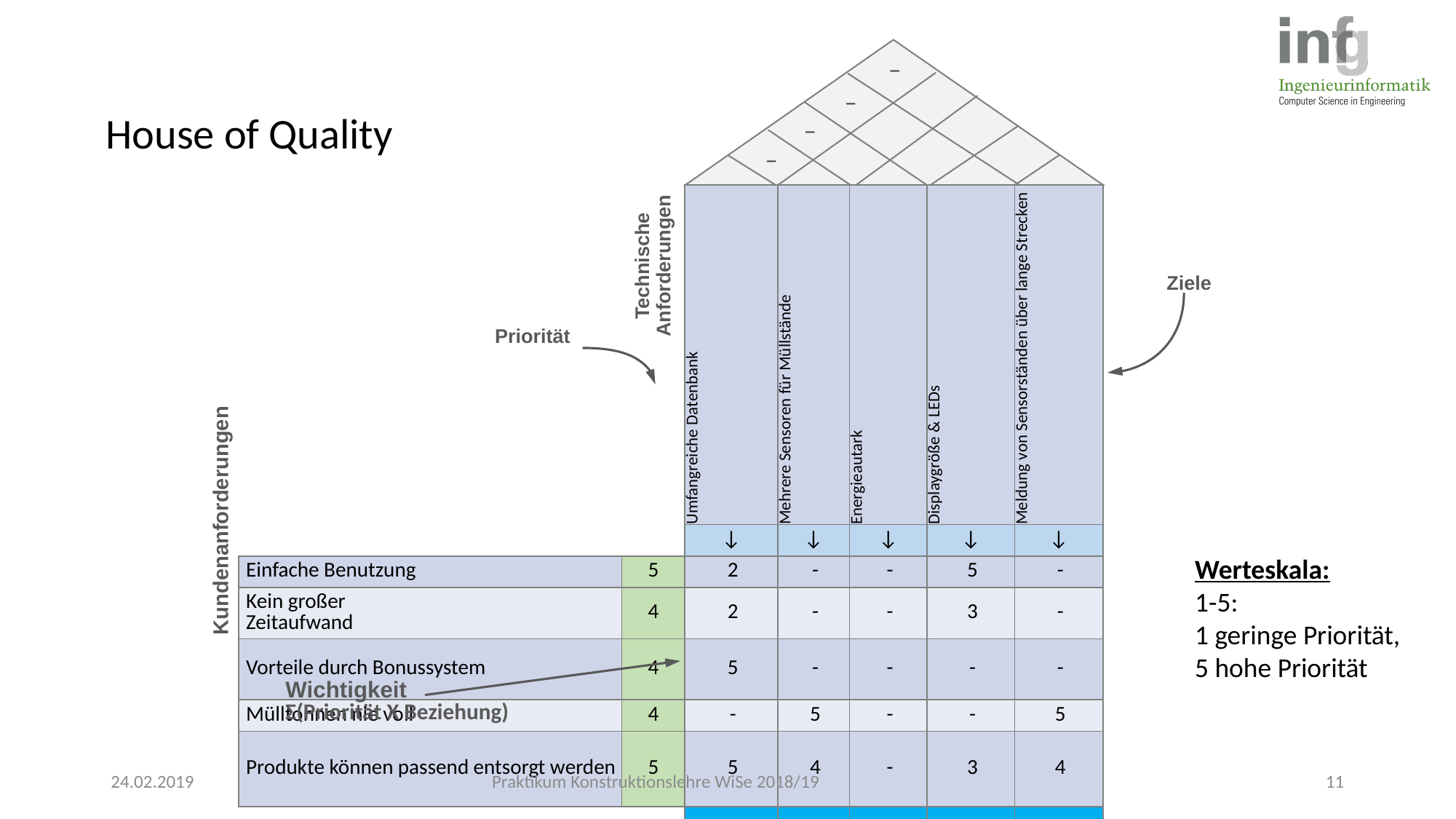

_
# House of Quality
_
_
_
|  |  | Umfangreiche Datenbank | Mehrere Sensoren für Müllstände | Energieautark | Displaygröße & LEDs | Meldung von Sensorständen über lange Strecken |
| --- | --- | --- | --- | --- | --- | --- |
|  |  | ↓ | ↓ | ↓ | ↓ | ↓ |
| Einfache Benutzung | 5 | 2 | - | - | 5 | - |
| Kein großer Zeitaufwand | 4 | 2 | - | - | 3 | - |
| Vorteile durch Bonussystem | 4 | 5 | - | - | - | - |
| Mülltonnen nie voll | 4 | - | 5 | - | - | 5 |
| Produkte können passend entsorgt werden | 5 | 5 | 4 | - | 3 | 4 |
|  |  | 14 | 9 | - | 11 | 9 |
Technische Anforderungen
Ziele

Priorität

Kundenanforderungen
Werteskala:
1-5:
1 geringe Priorität,
5 hohe Priorität
Wichtigkeit
Σ(Priorität X Beziehung)
24.02.2019
Praktikum Konstruktionslehre WiSe 2018/19
11